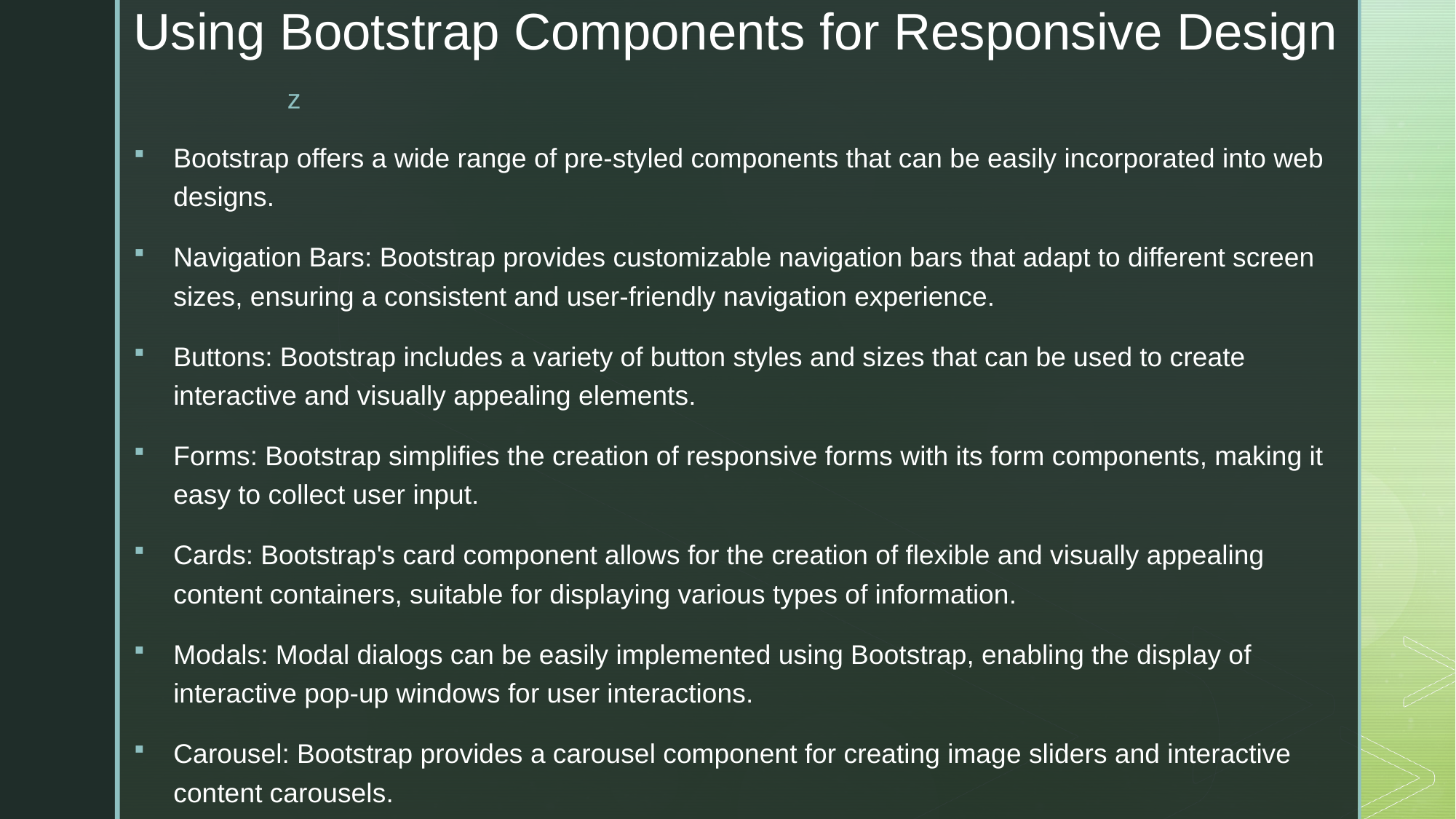

# Using Bootstrap Components for Responsive Design
Bootstrap offers a wide range of pre-styled components that can be easily incorporated into web designs.
Navigation Bars: Bootstrap provides customizable navigation bars that adapt to different screen sizes, ensuring a consistent and user-friendly navigation experience.
Buttons: Bootstrap includes a variety of button styles and sizes that can be used to create interactive and visually appealing elements.
Forms: Bootstrap simplifies the creation of responsive forms with its form components, making it easy to collect user input.
Cards: Bootstrap's card component allows for the creation of flexible and visually appealing content containers, suitable for displaying various types of information.
Modals: Modal dialogs can be easily implemented using Bootstrap, enabling the display of interactive pop-up windows for user interactions.
Carousel: Bootstrap provides a carousel component for creating image sliders and interactive content carousels.